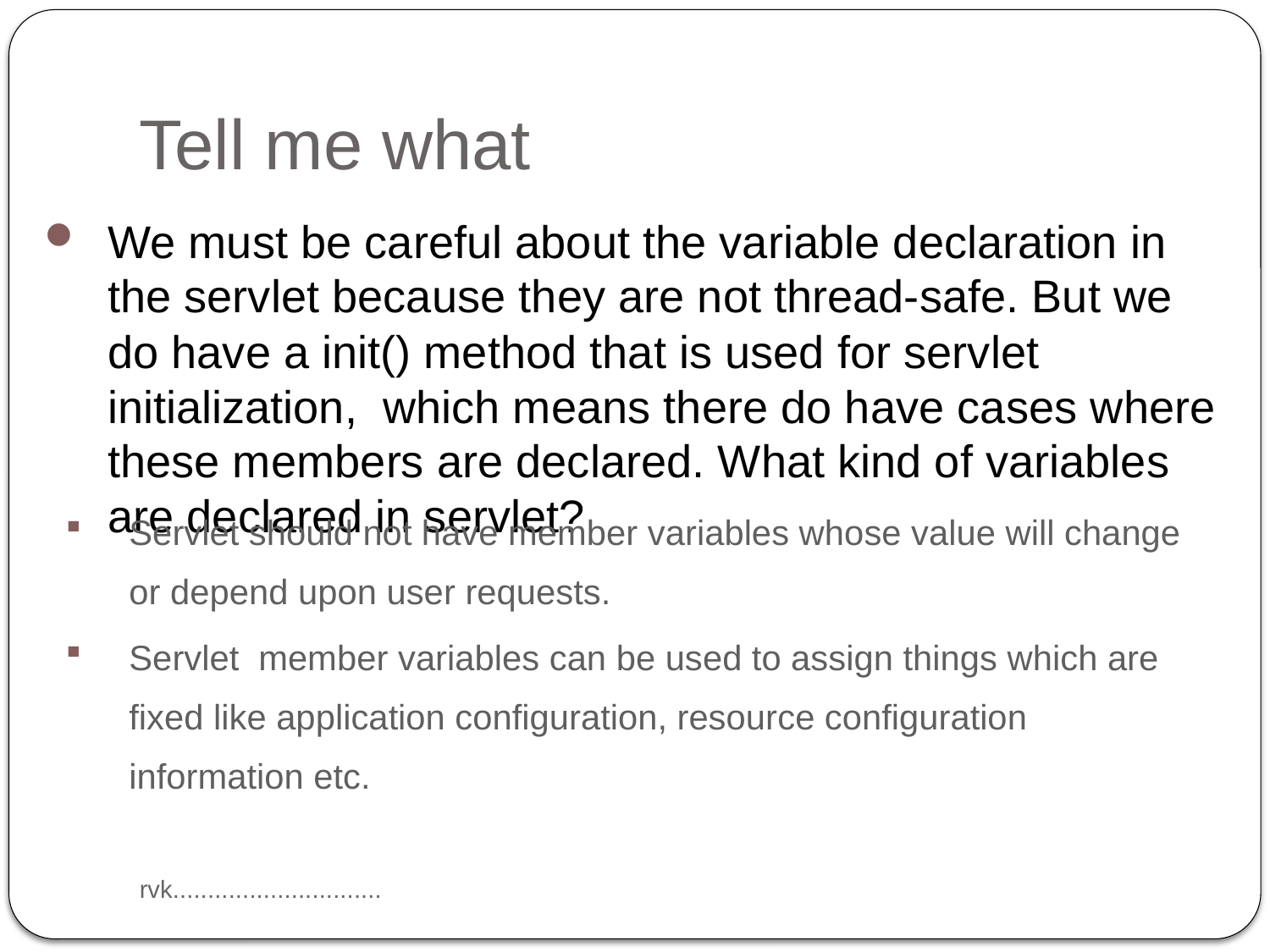

# Tell me what
We must be careful about the variable declaration in the servlet because they are not thread-safe. But we do have a init() method that is used for servlet initialization,  which means there do have cases where these members are declared. What kind of variables are declared in servlet?
Servlet should not have member variables whose value will change or depend upon user requests.
Servlet  member variables can be used to assign things which are fixed like application configuration, resource configuration information etc.
rvk..............................